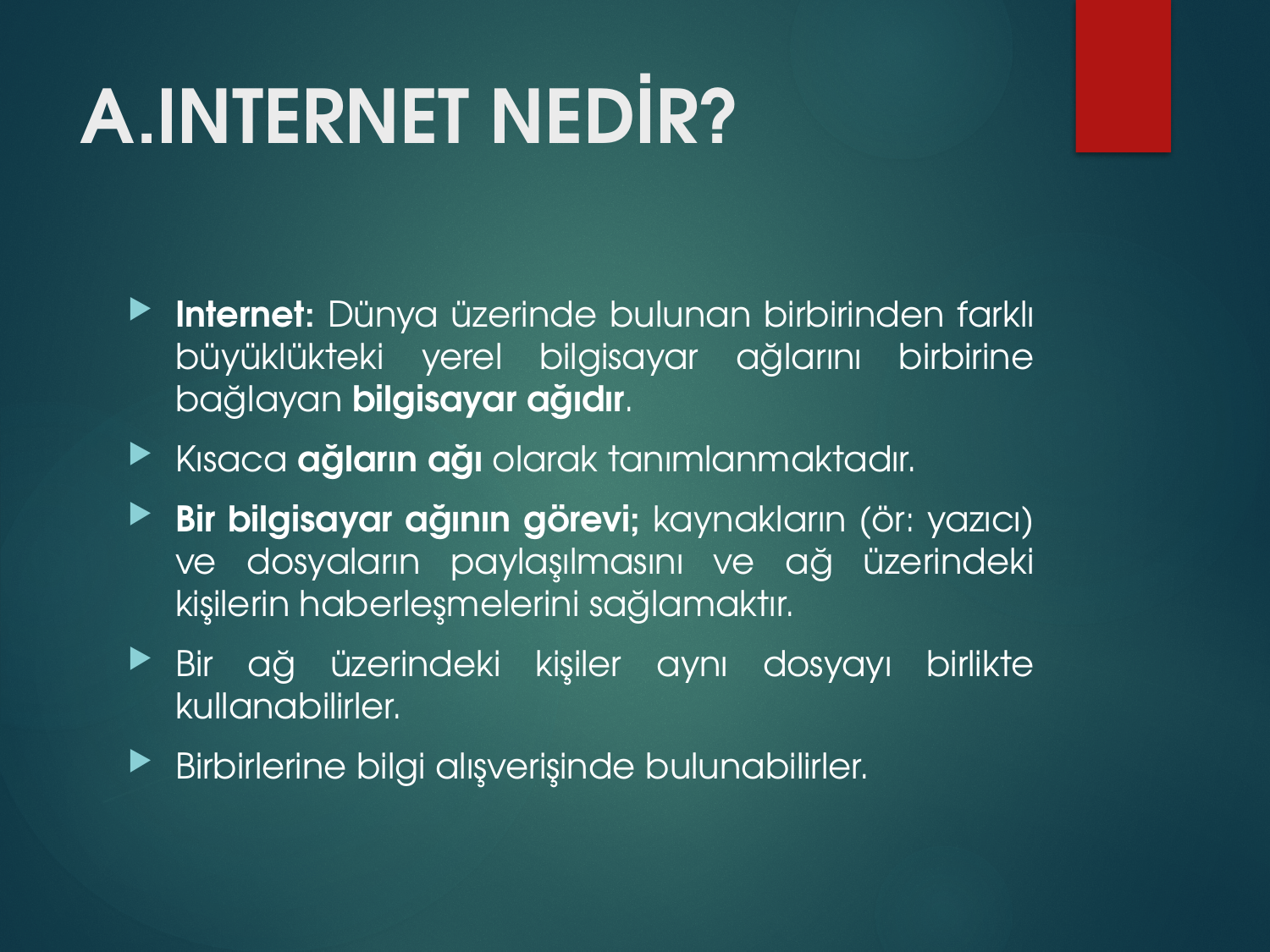

# A.INTERNET NEDİR?
Internet: Dünya üzerinde bulunan birbirinden farklı büyüklükteki yerel bilgisayar ağlarını birbirine bağlayan bilgisayar ağıdır.
Kısaca ağların ağı olarak tanımlanmaktadır.
Bir bilgisayar ağının görevi; kaynakların (ör: yazıcı) ve dosyaların paylaşılmasını ve ağ üzerindeki kişilerin haberleşmelerini sağlamaktır.
Bir ağ üzerindeki kişiler aynı dosyayı birlikte kullanabilirler.
Birbirlerine bilgi alışverişinde bulunabilirler.